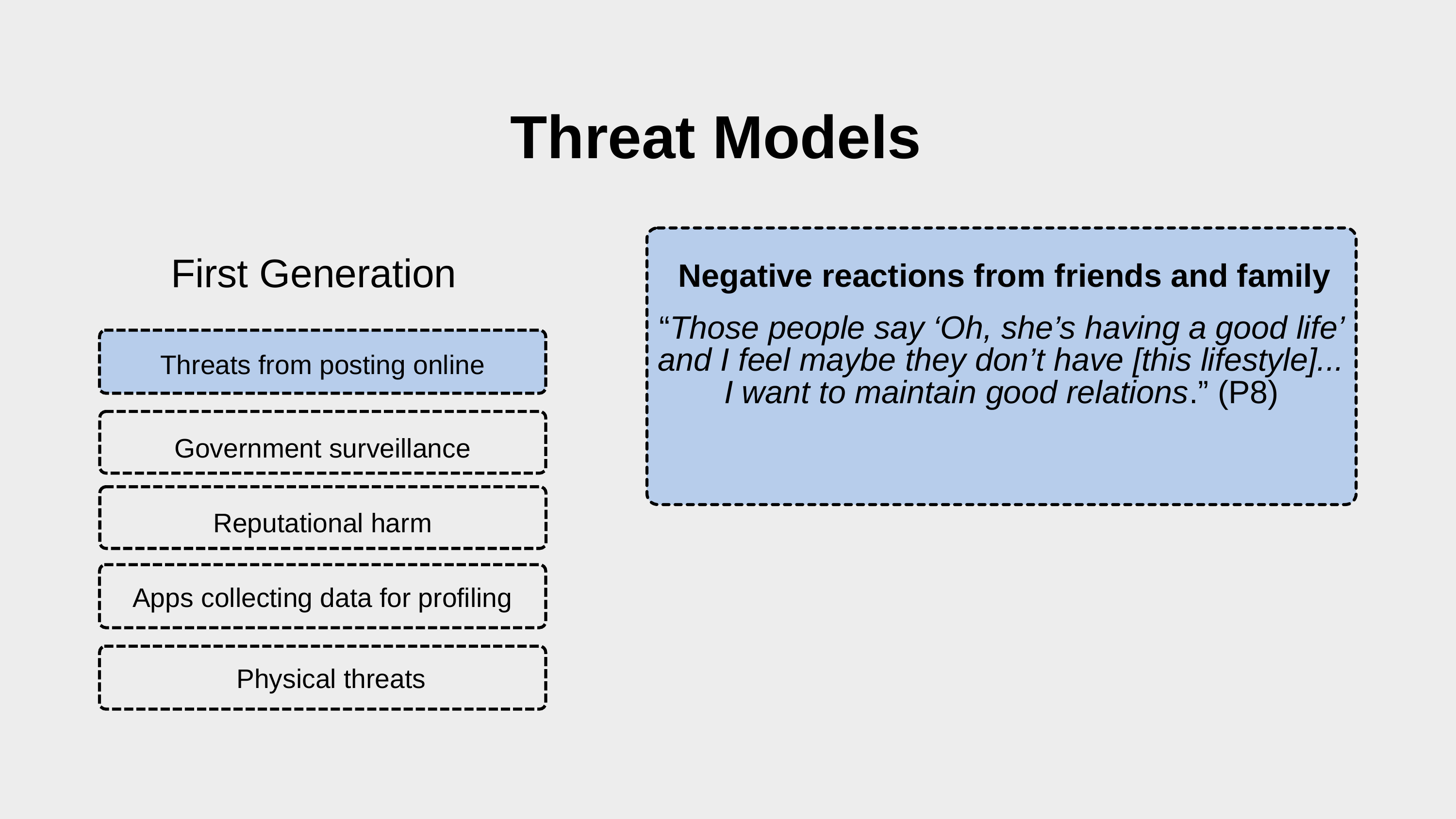

Threat Models

First Generation

Threats from posting online

Government surveillance

Reputational harm

Apps collecting data for profiling

Physical threats
Negative reactions from friends and family

“Those people say ‘Oh, she’s having a good life’ and I feel maybe they don’t have [this lifestyle]... I want to maintain good relations.” (P8)